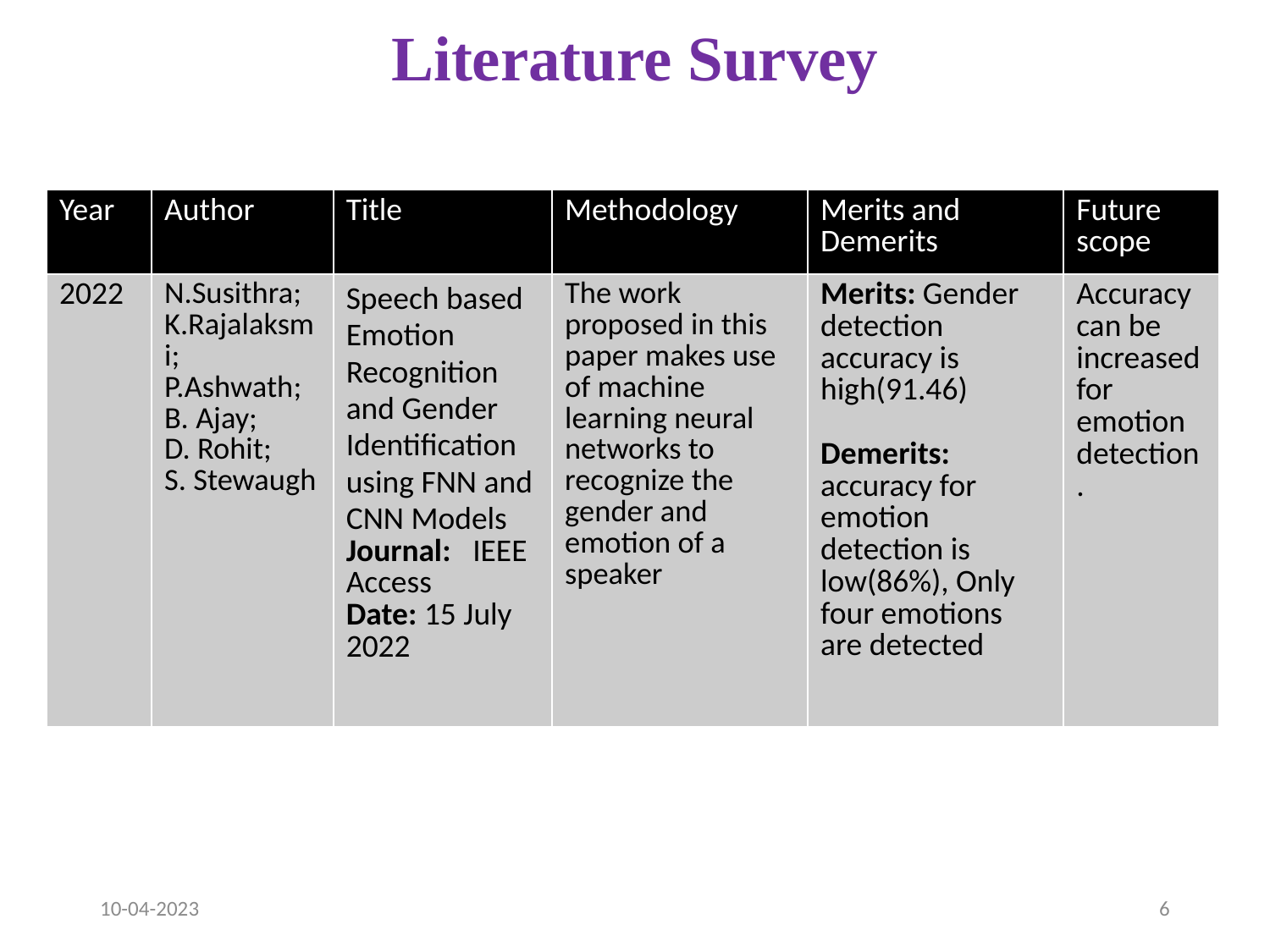

# Literature Survey
| Year | Author | Title | Methodology | Merits and Demerits | Future scope |
| --- | --- | --- | --- | --- | --- |
| 2022 | N.Susithra; K.Rajalaksmi; P.Ashwath; B. Ajay; D. Rohit; S. Stewaugh | Speech based Emotion Recognition and Gender Identification using FNN and CNN Models Journal: IEEE Access Date: 15 July 2022 | The work proposed in this paper makes use of machine learning neural networks to recognize the gender and emotion of a speaker | Merits: Gender detection accuracy is high(91.46) Demerits: accuracy for emotion detection is low(86%), Only four emotions are detected | Accuracy can be increased for emotion detection. |
10-04-2023
6